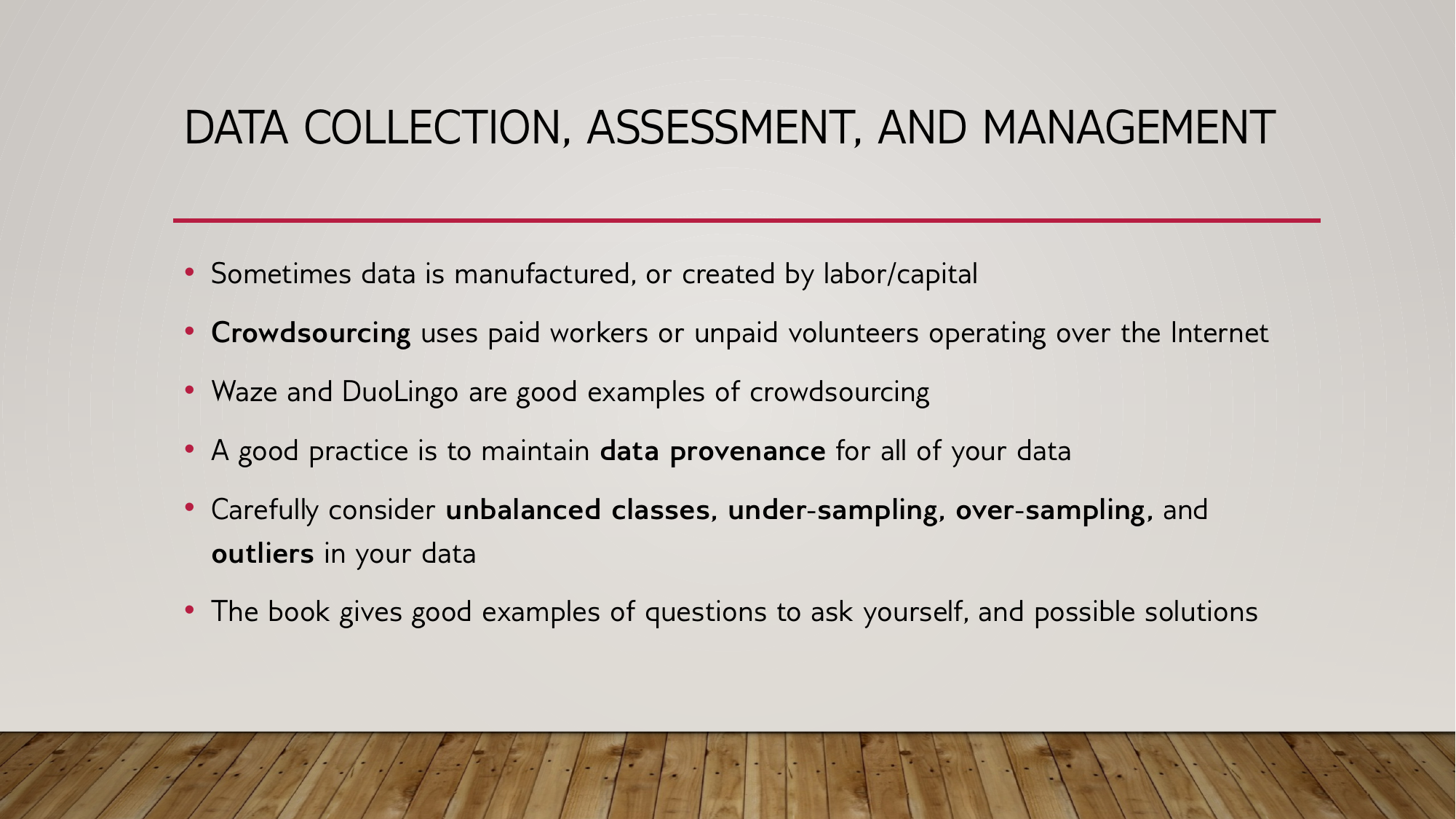

# Data collection, assessment, and management
Sometimes data is manufactured, or created by labor/capital
Crowdsourcing uses paid workers or unpaid volunteers operating over the Internet
Waze and DuoLingo are good examples of crowdsourcing
A good practice is to maintain data provenance for all of your data
Carefully consider unbalanced classes, under-sampling, over-sampling, and outliers in your data
The book gives good examples of questions to ask yourself, and possible solutions